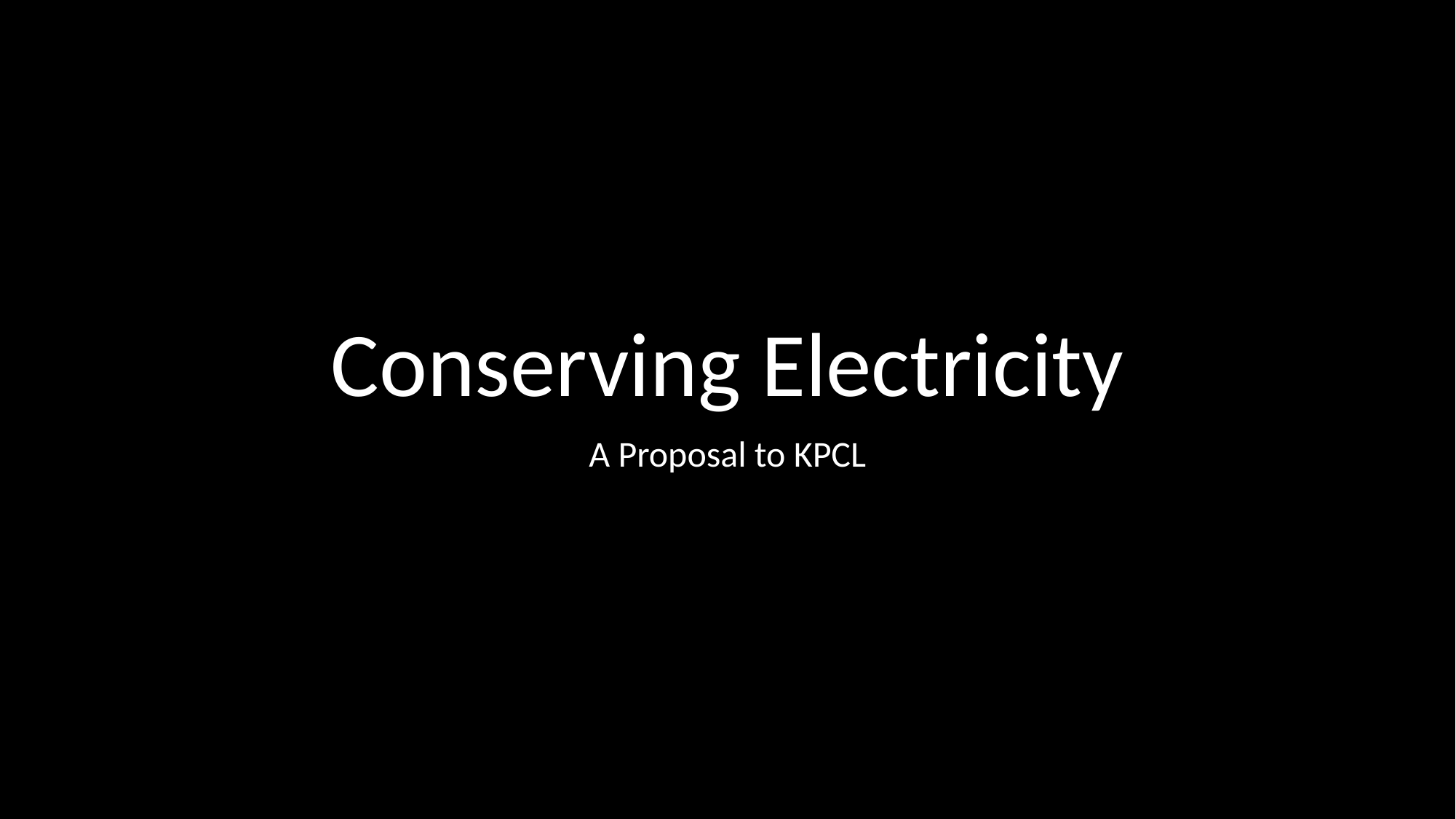

# Conserving Electricity

A Proposal to KPCL